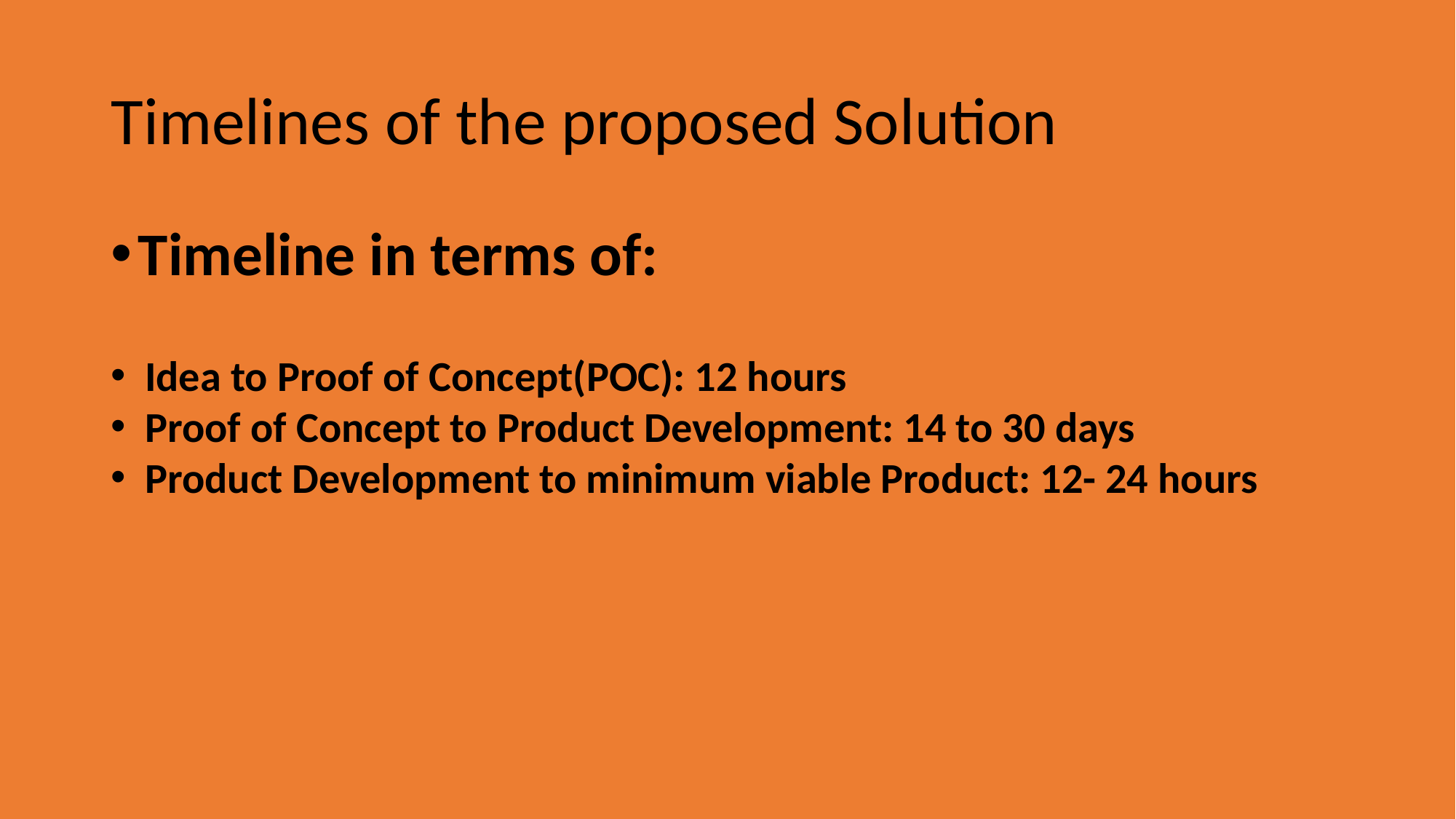

# Timelines of the proposed Solution
Timeline in terms of:
Idea to Proof of Concept(POC): 12 hours
Proof of Concept to Product Development: 14 to 30 days
Product Development to minimum viable Product: 12- 24 hours